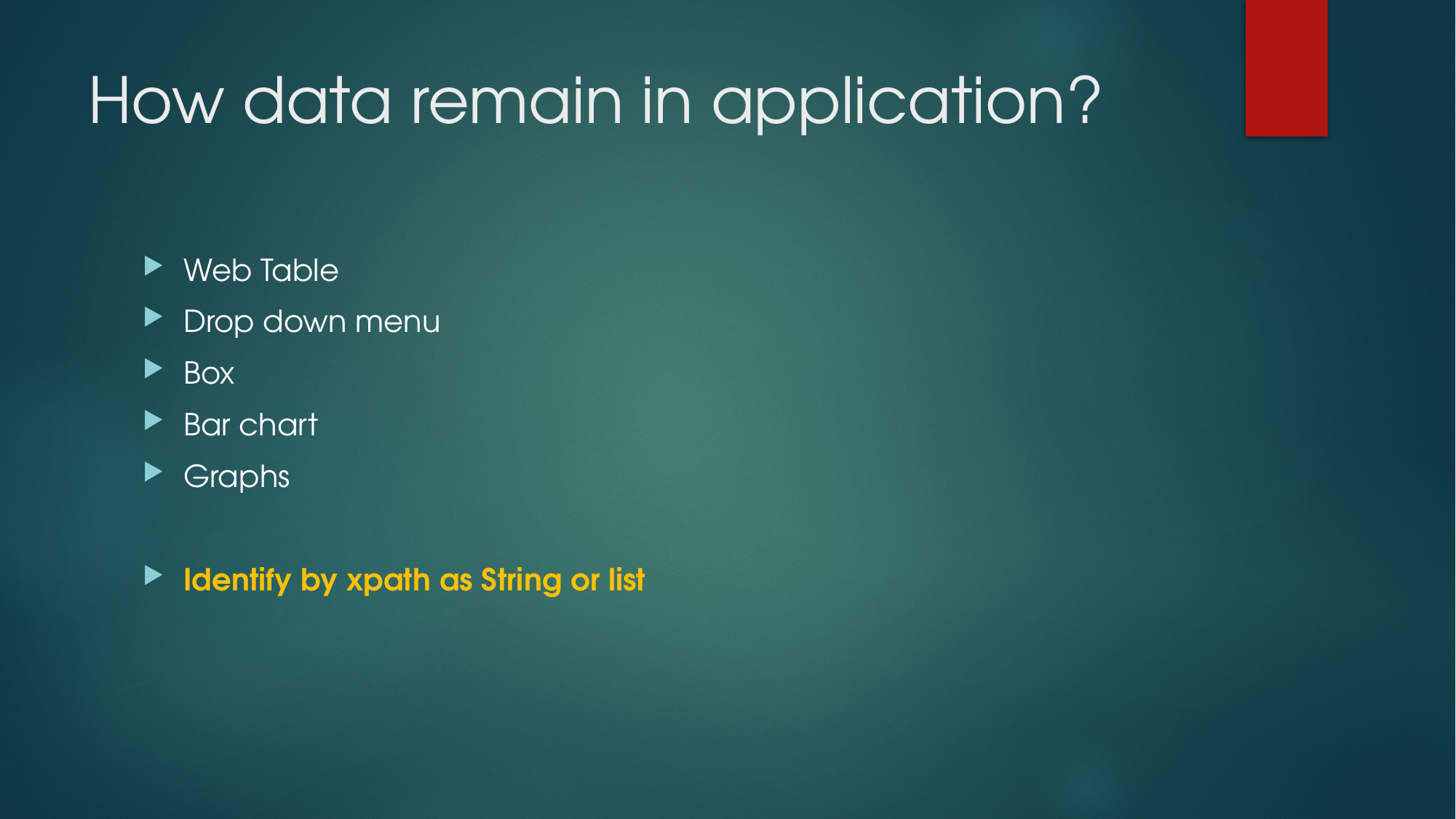

# How data remain in application?
Web Table
Drop down menu
Box
Bar chart
Graphs

Identify by xpath as String or list